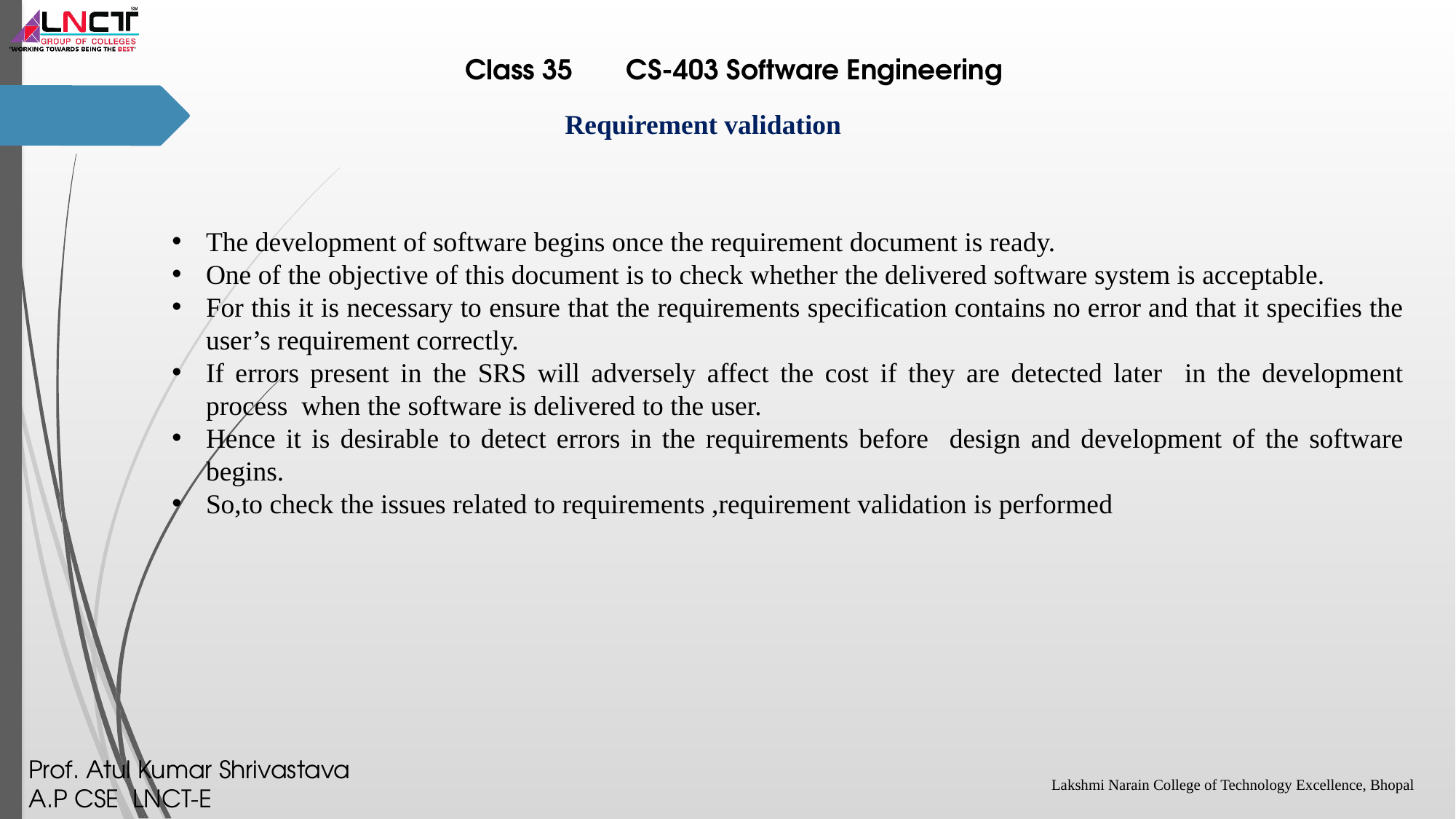

The development of software begins once the requirement document is ready.
One of the objective of this document is to check whether the delivered software system is acceptable.
For this it is necessary to ensure that the requirements specification contains no error and that it specifies the user’s requirement correctly.
If errors present in the SRS will adversely affect the cost if they are detected later  in the development process  when the software is delivered to the user.
Hence it is desirable to detect errors in the requirements before  design and development of the software begins.
So,to check the issues related to requirements ,requirement validation is performed